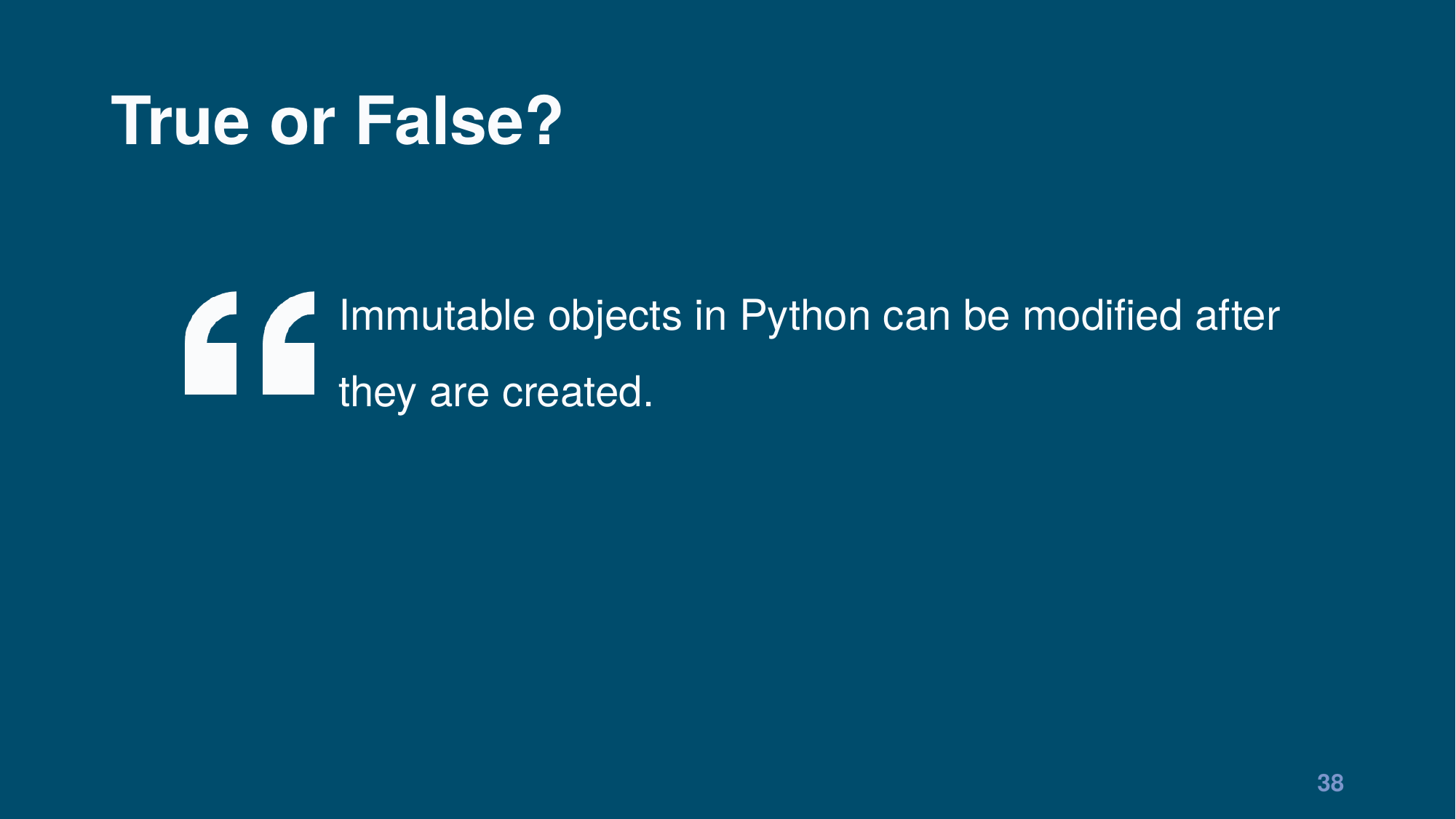

# True or False?
Immutable objects in Python can be modified after they are created.
38